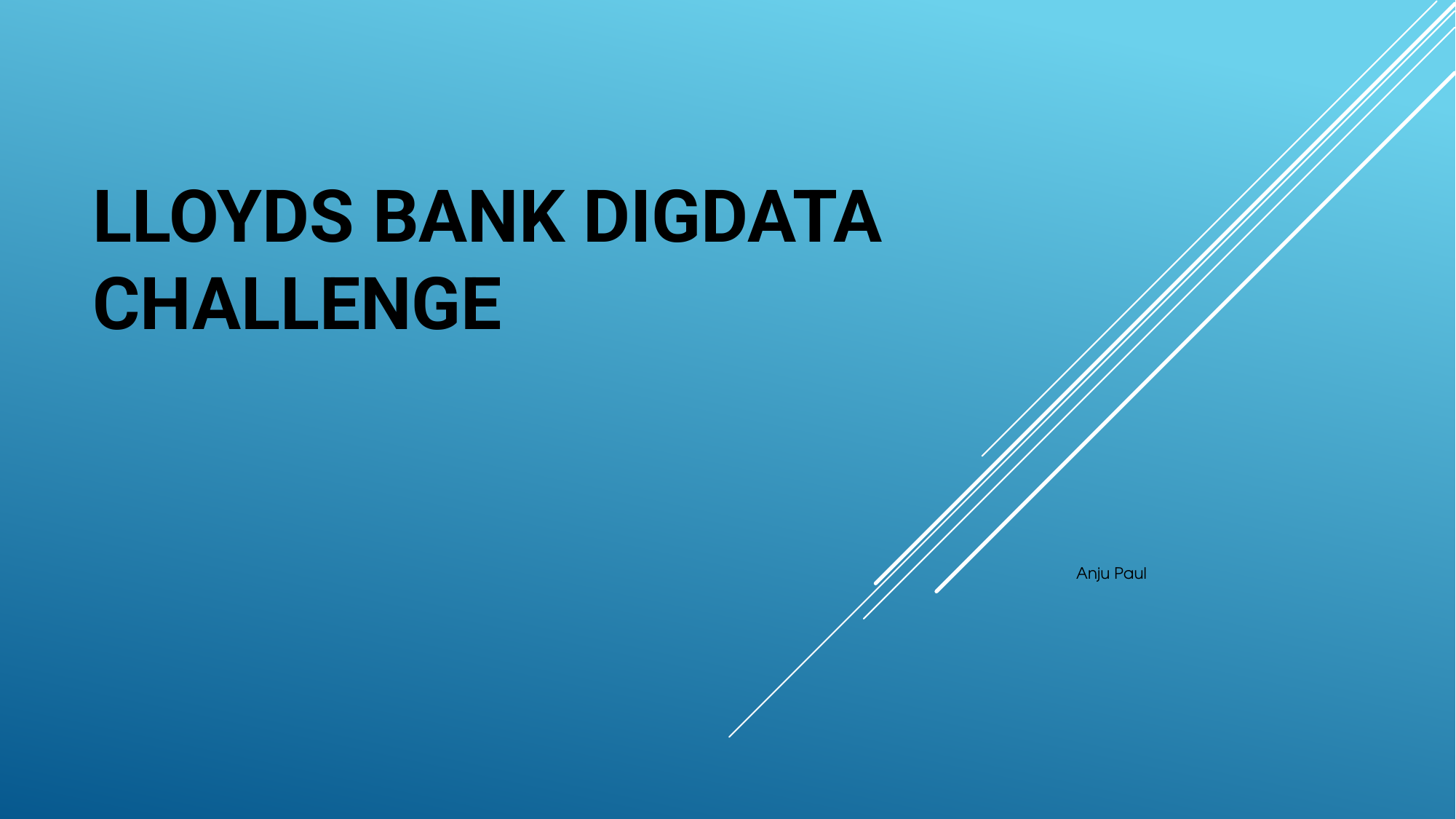

# LLOYDS BANK DIGDATA CHALLENGE
										Anju Paul